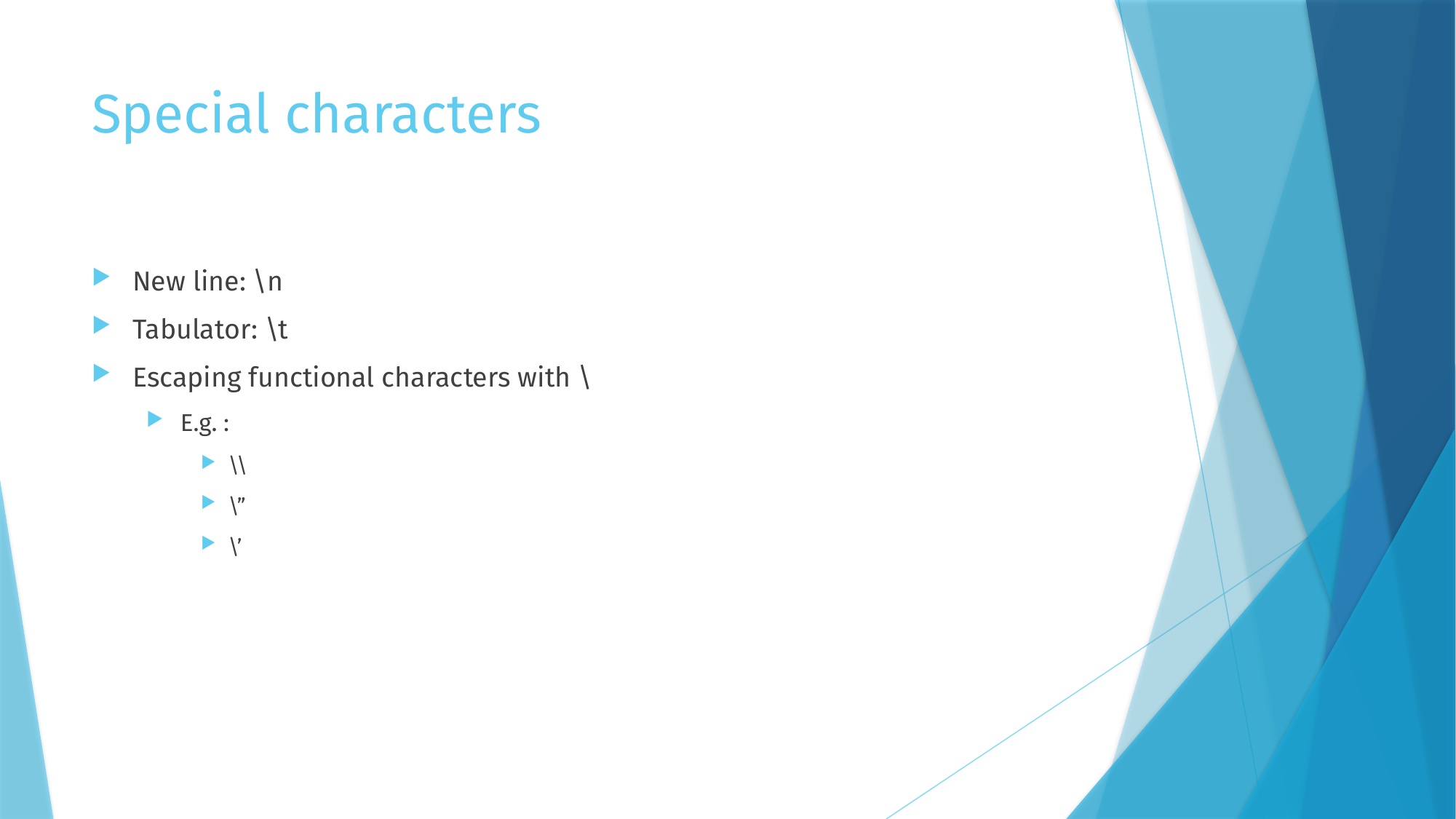

# Special characters
New line: \n
Tabulator: \t
Escaping functional characters with \
E.g. :
\\
\”
\’